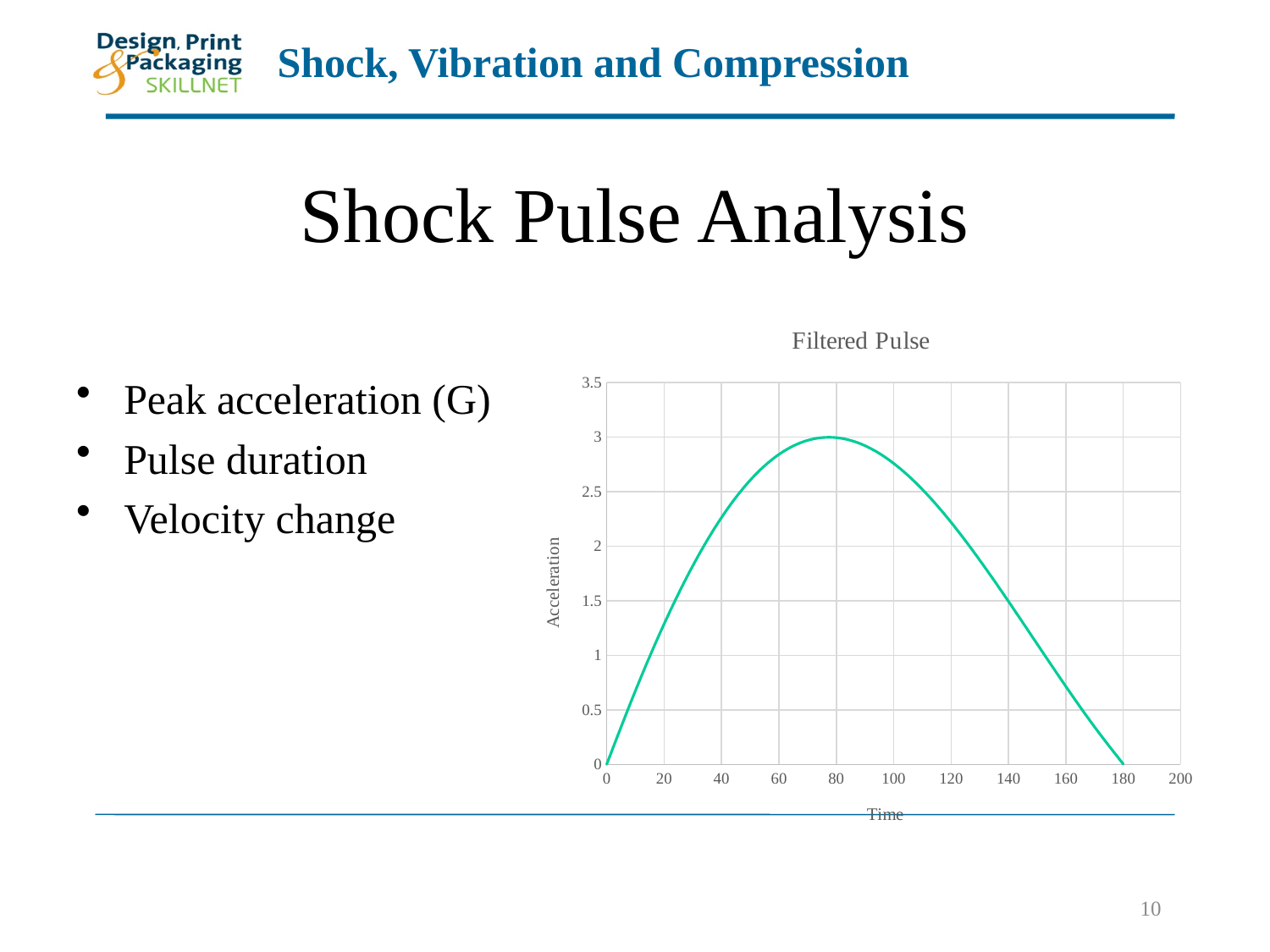

# Shock Pulse Analysis

### Chart: Filtered Pulse

| Category |  |
|---|---|
Peak acceleration (G)
Pulse duration
Velocity change

10